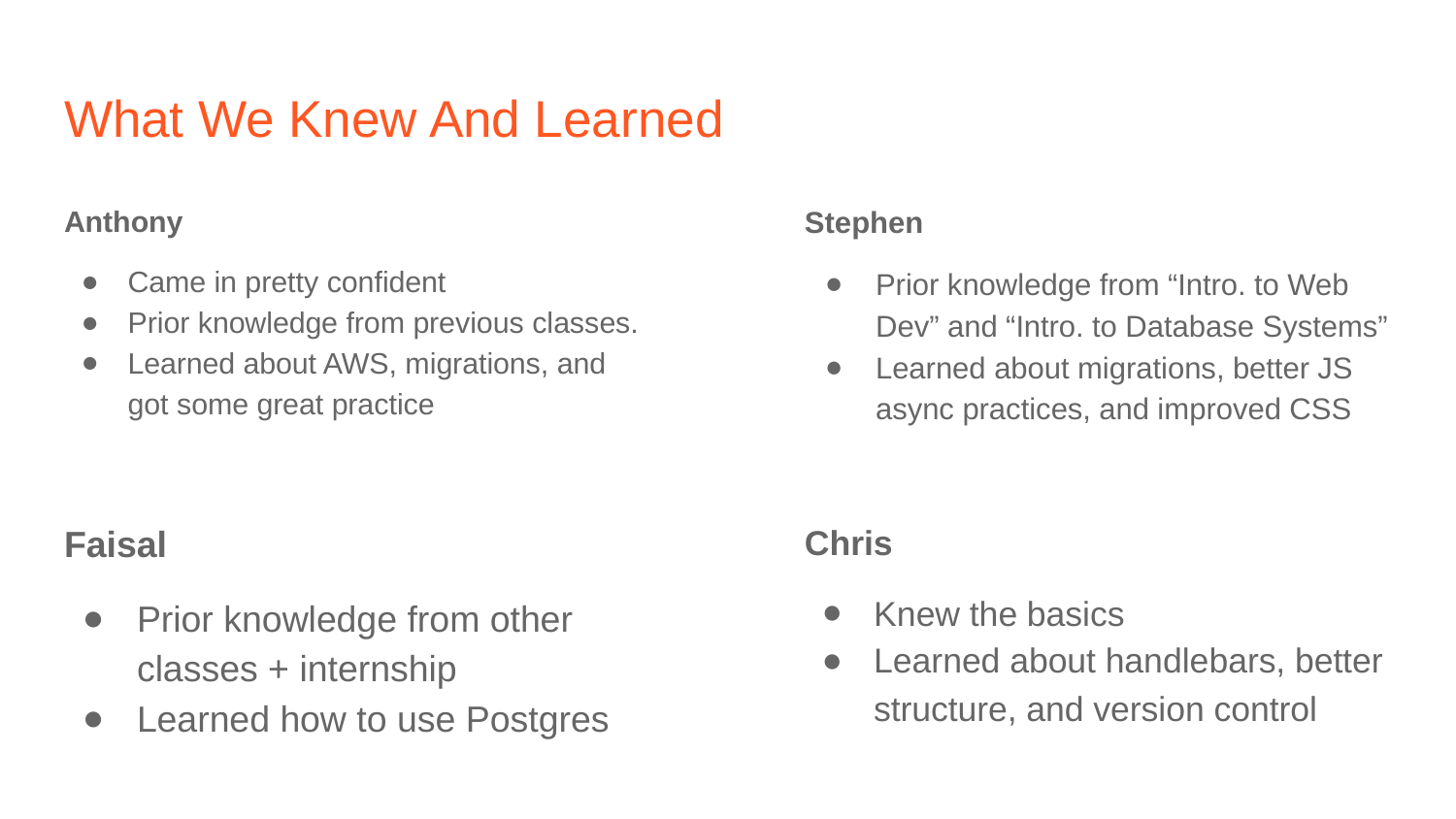

# What We Knew And Learned
Anthony
Came in pretty confident
Prior knowledge from previous classes.
Learned about AWS, migrations, and got some great practice
Stephen
Prior knowledge from “Intro. to Web Dev” and “Intro. to Database Systems”
Learned about migrations, better JS async practices, and improved CSS
Faisal
Prior knowledge from other classes + internship
Learned how to use Postgres
Chris
Knew the basics
Learned about handlebars, better structure, and version control